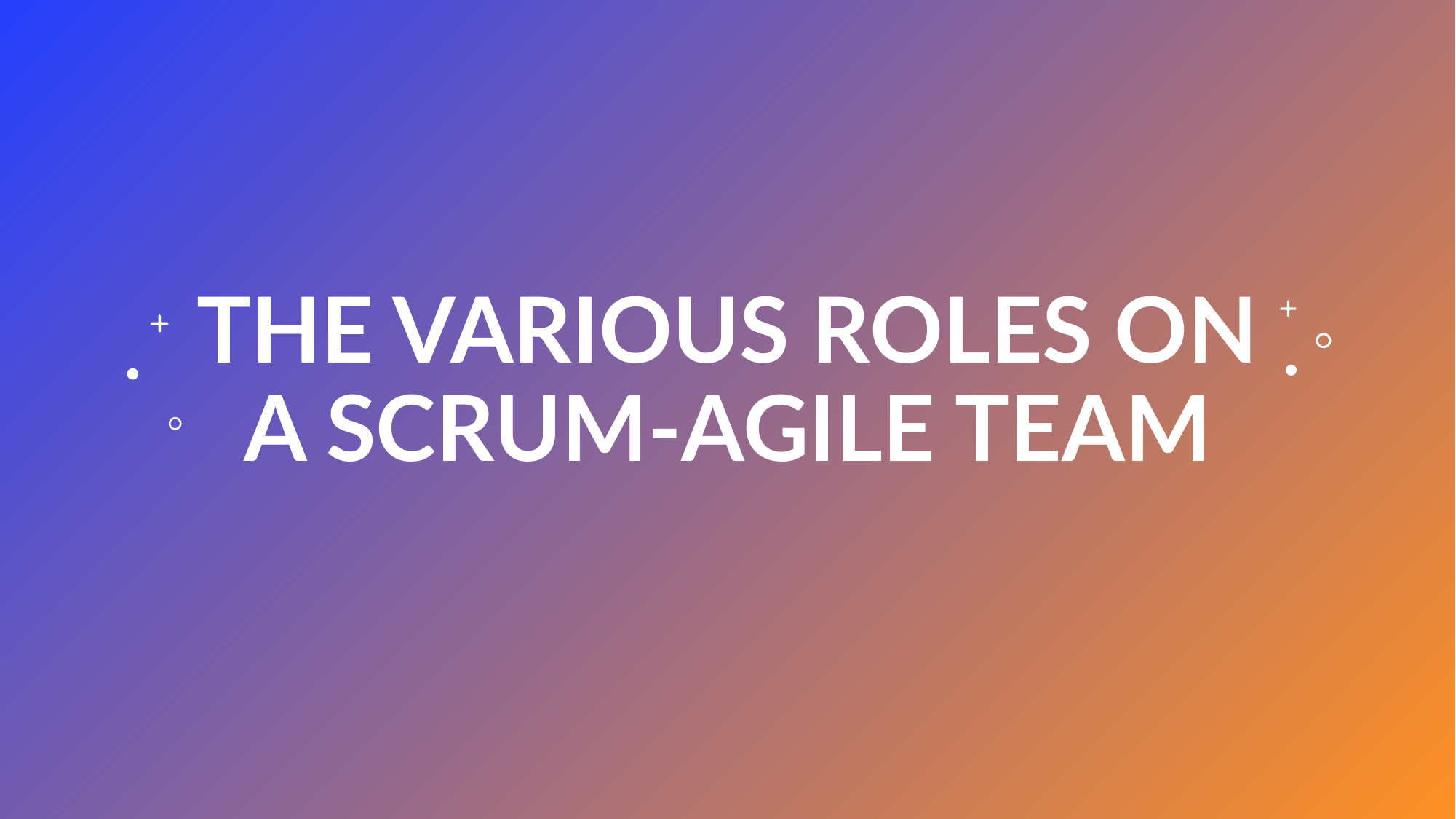

# The various roles on a Scrum-agile Team